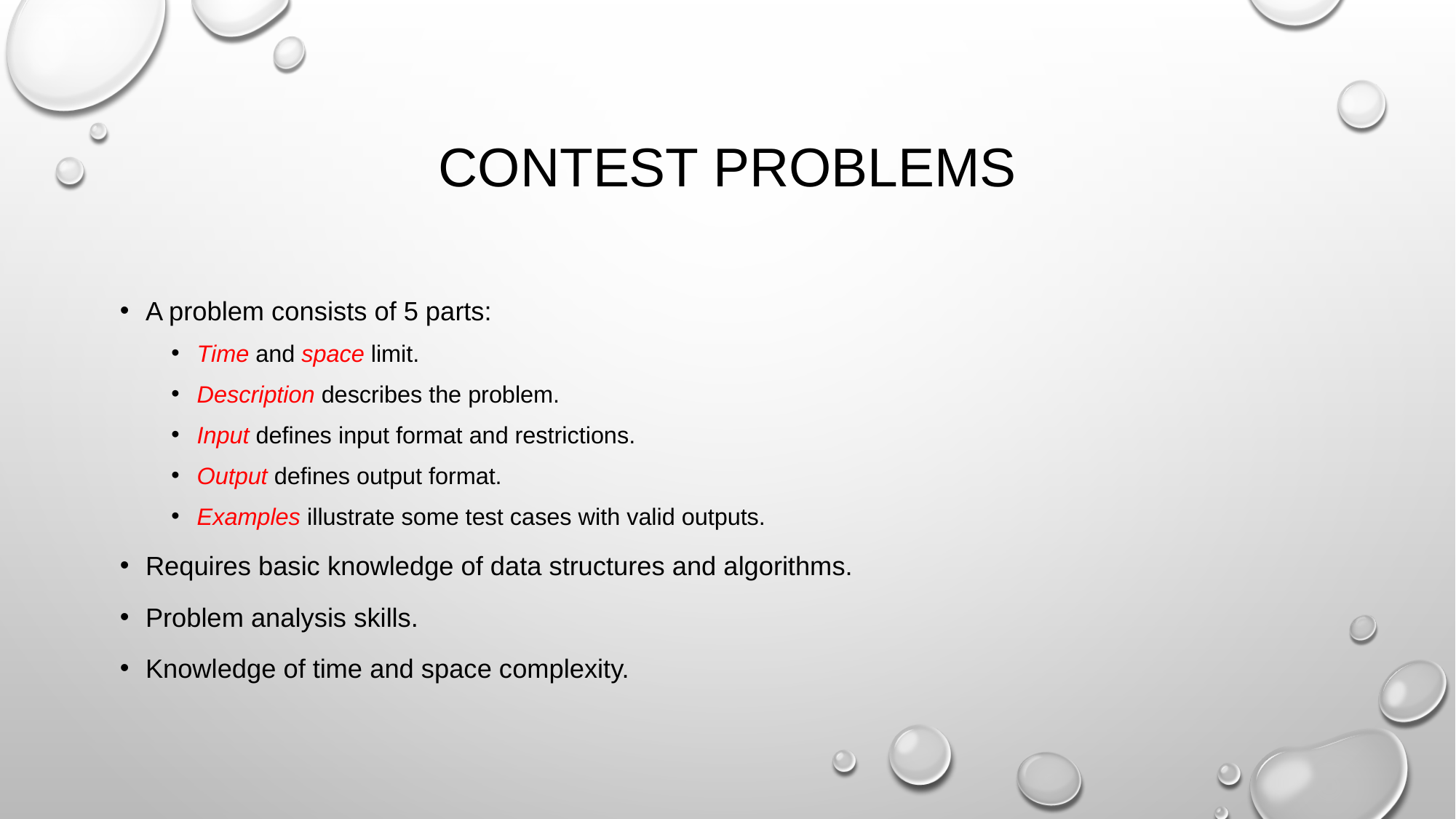

# Contest Problems
A problem consists of 5 parts:
Time and space limit.
Description describes the problem.
Input defines input format and restrictions.
Output defines output format.
Examples illustrate some test cases with valid outputs.
Requires basic knowledge of data structures and algorithms.
Problem analysis skills.
Knowledge of time and space complexity.